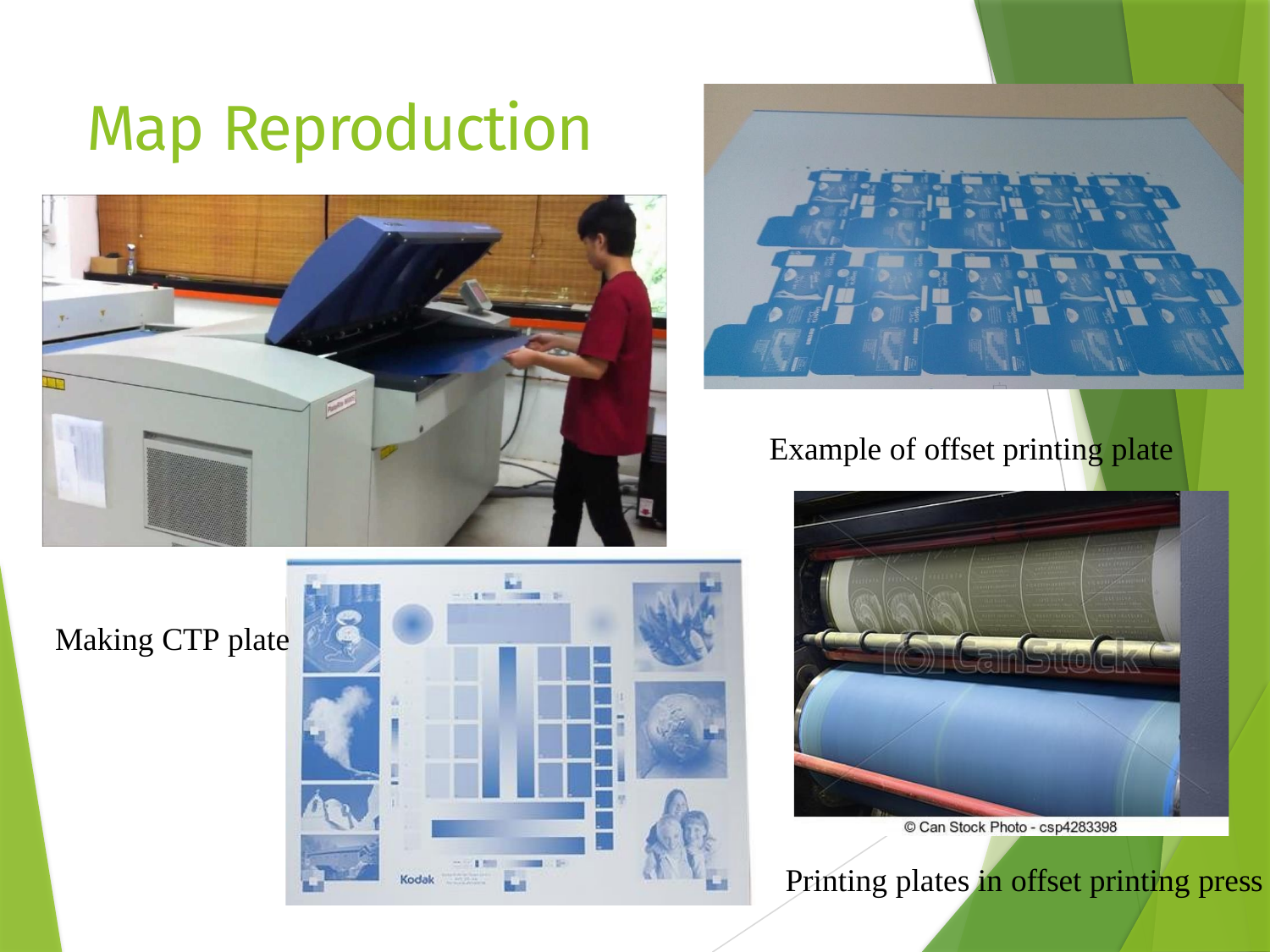

# Map Reproduction

Example of offset printing plate
Making CTP plate
Printing plates in offset printing press